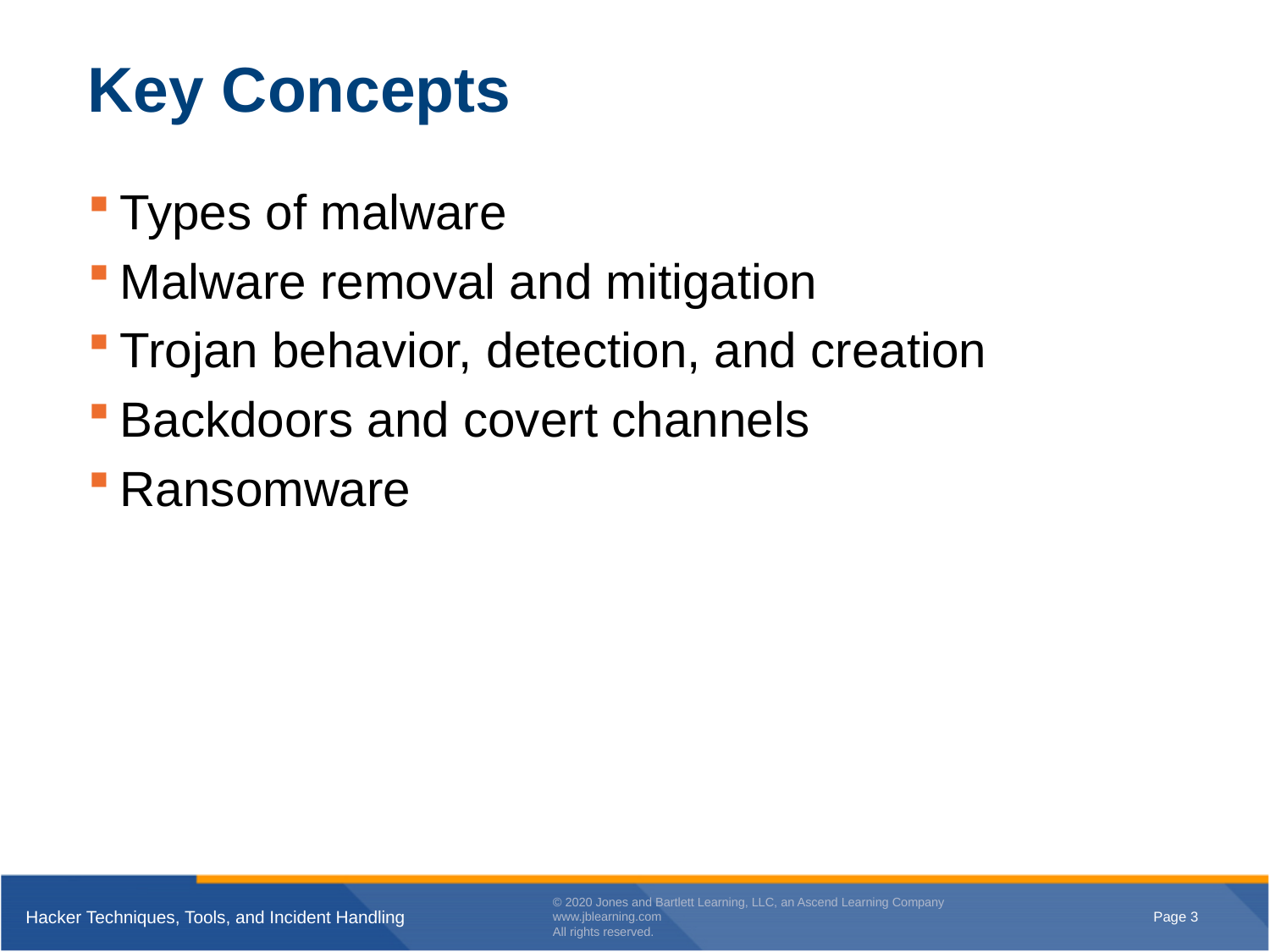

# Key Concepts
Types of malware
Malware removal and mitigation
Trojan behavior, detection, and creation
Backdoors and covert channels
Ransomware